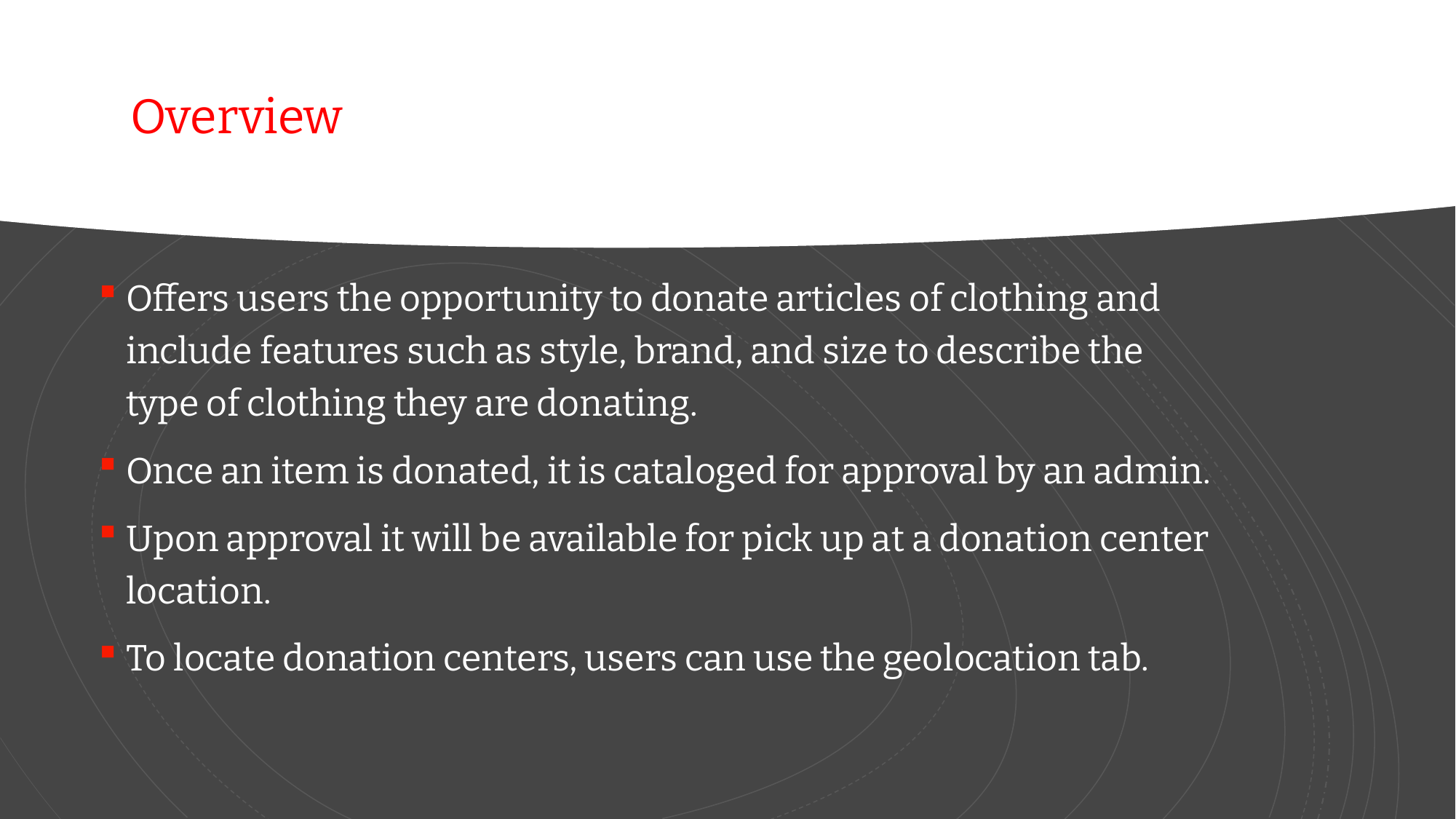

Overview
Offers users the opportunity to donate articles of clothing and include features such as style, brand, and size to describe the type of clothing they are donating.
Once an item is donated, it is cataloged for approval by an admin.
Upon approval it will be available for pick up at a donation center location.
To locate donation centers, users can use the geolocation tab.